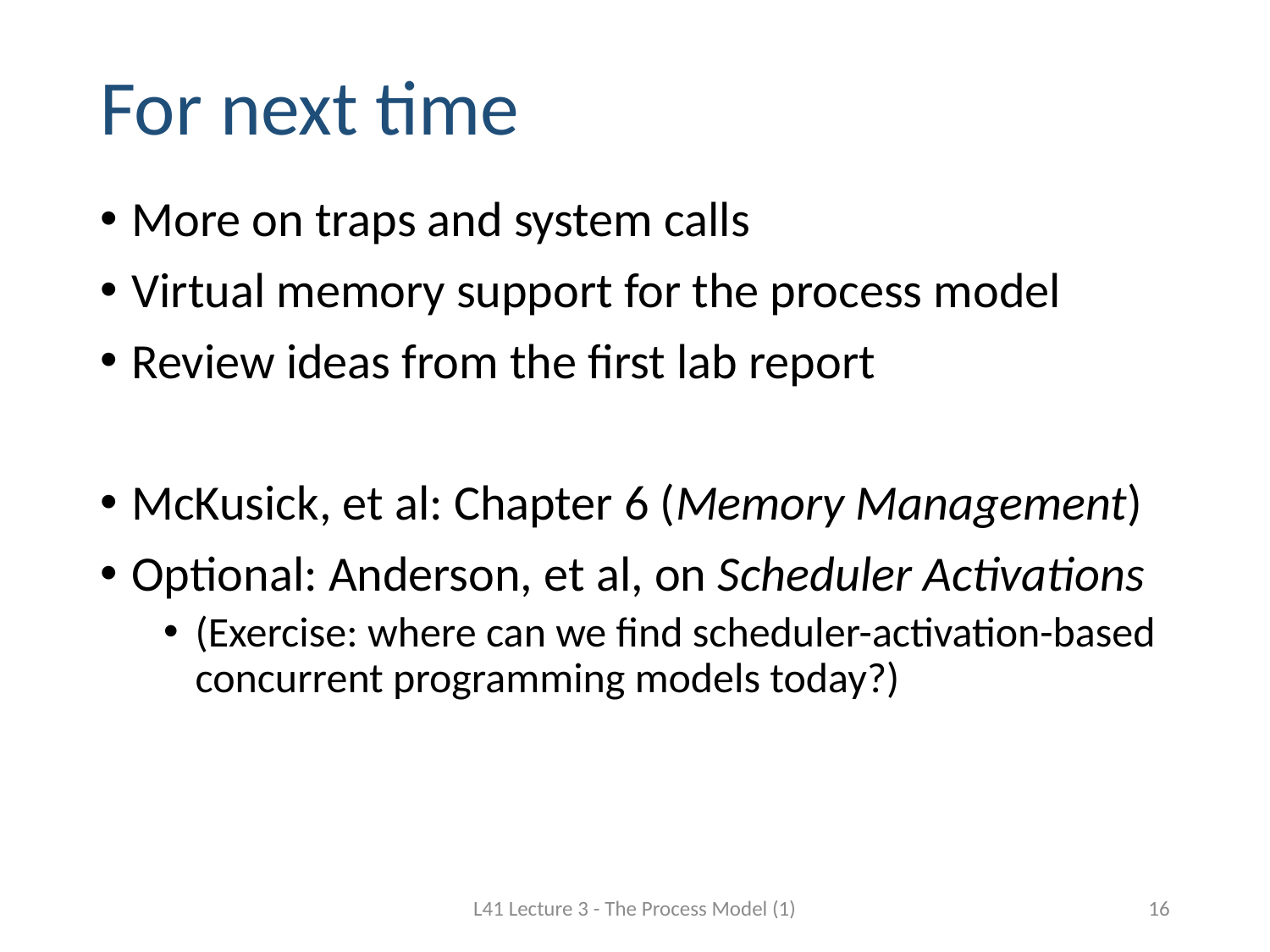

# For next time
More on traps and system calls
Virtual memory support for the process model
Review ideas from the first lab report

McKusick, et al: Chapter 6 (Memory Management)
Optional: Anderson, et al, on Scheduler Activations
(Exercise: where can we find scheduler-activation-based concurrent programming models today?)
L41 Lecture 3 - The Process Model (1)
16